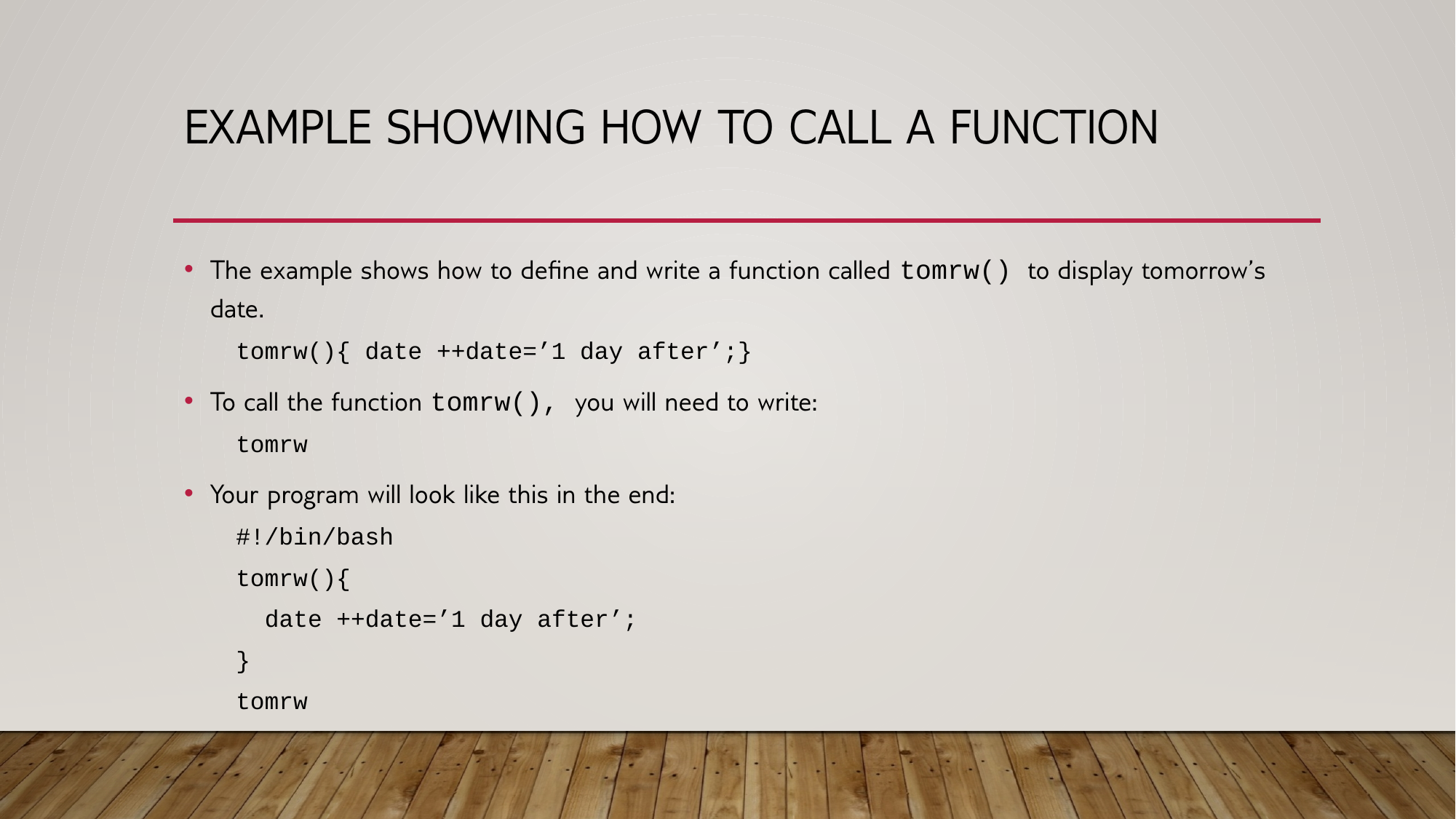

# Example showing how to call a function
The example shows how to define and write a function called tomrw() to display tomorrow’s date.
tomrw(){ date ++date=’1 day after’;}
To call the function tomrw(), you will need to write:
tomrw
Your program will look like this in the end:
#!/bin/bash
tomrw(){
  date ++date=’1 day after’;
}
tomrw